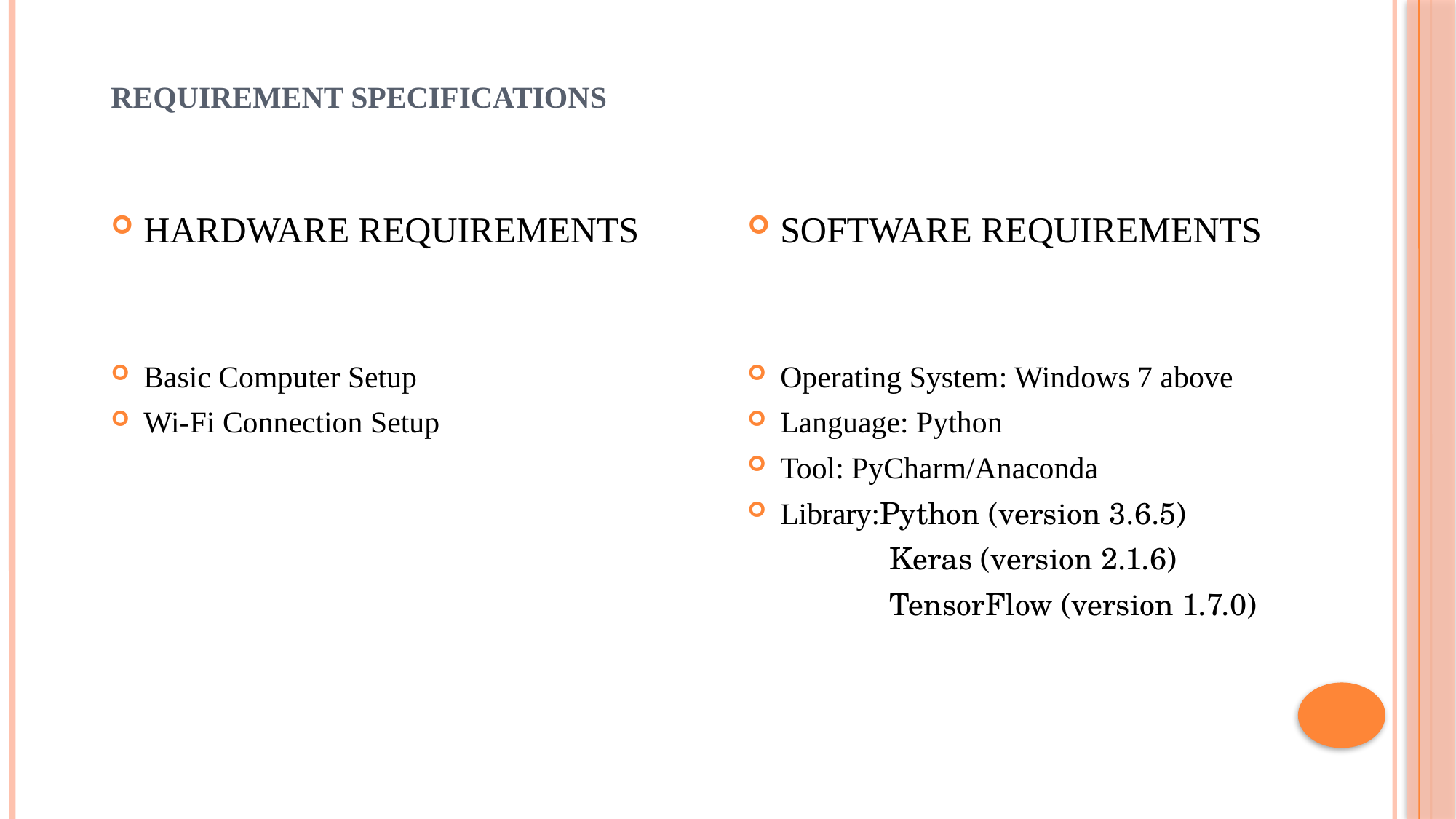

REQUIREMENT SPECIFICATIONS
HARDWARE REQUIREMENTS
SOFTWARE REQUIREMENTS

Basic Computer Setup
Wi-Fi Connection Setup

Operating System: Windows 7 above
Language: Python
Tool: PyCharm/Anaconda
Library:Python (version 3.6.5)
		Keras (version 2.1.6)
		TensorFlow (version 1.7.0)

10